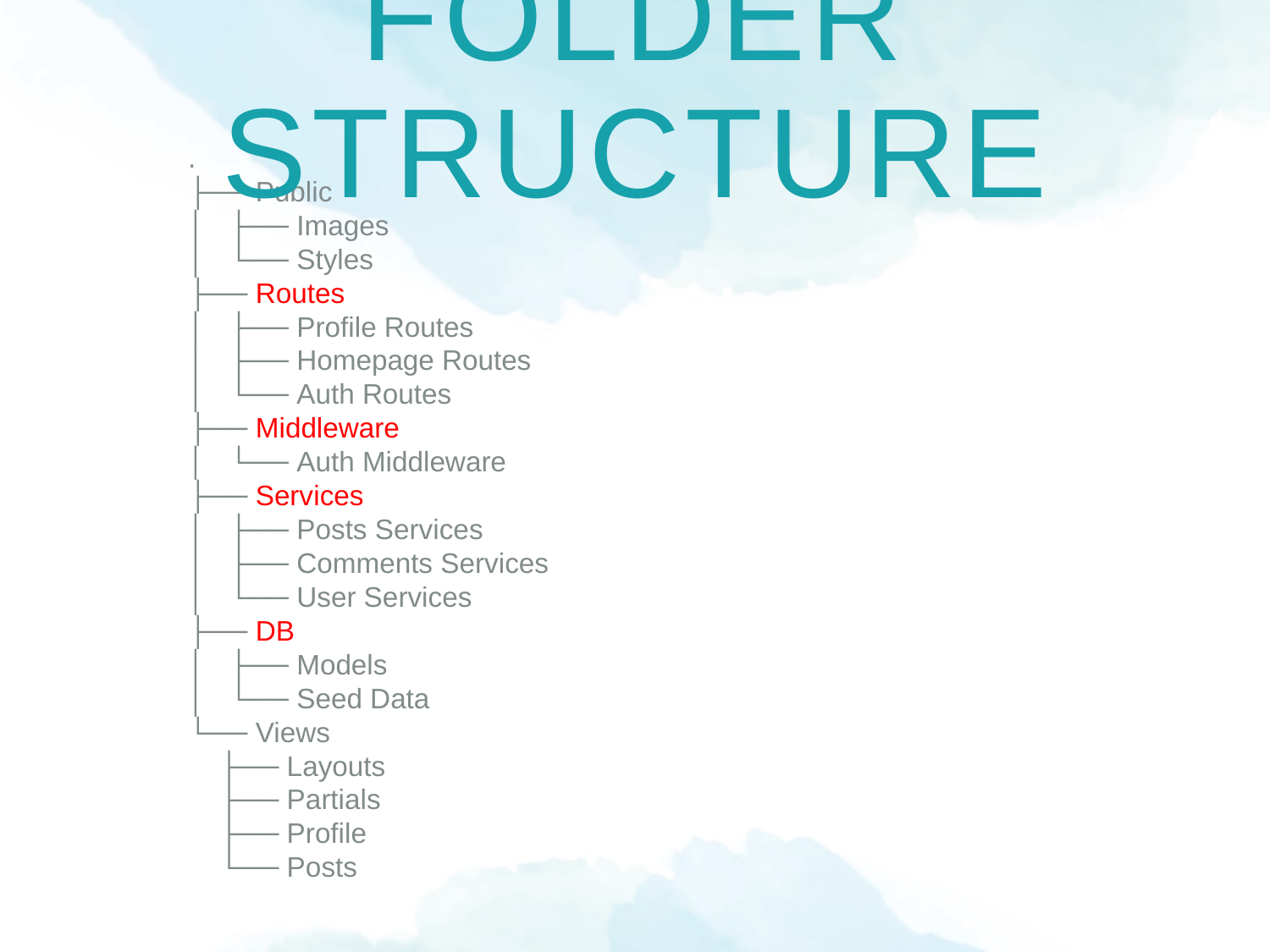

Folder Structure
.
├── Public
│   ├── Images
│   └── Styles
├── Routes
│   ├── Profile Routes
│   ├── Homepage Routes
│   └── Auth Routes
├── Middleware
│   └── Auth Middleware
├── Services
│   ├── Posts Services
│   ├── Comments Services
│   └── User Services
├── DB
│   ├── Models
│   └── Seed Data
└── Views
    ├── Layouts
    ├── Partials
    ├── Profile
    └── Posts